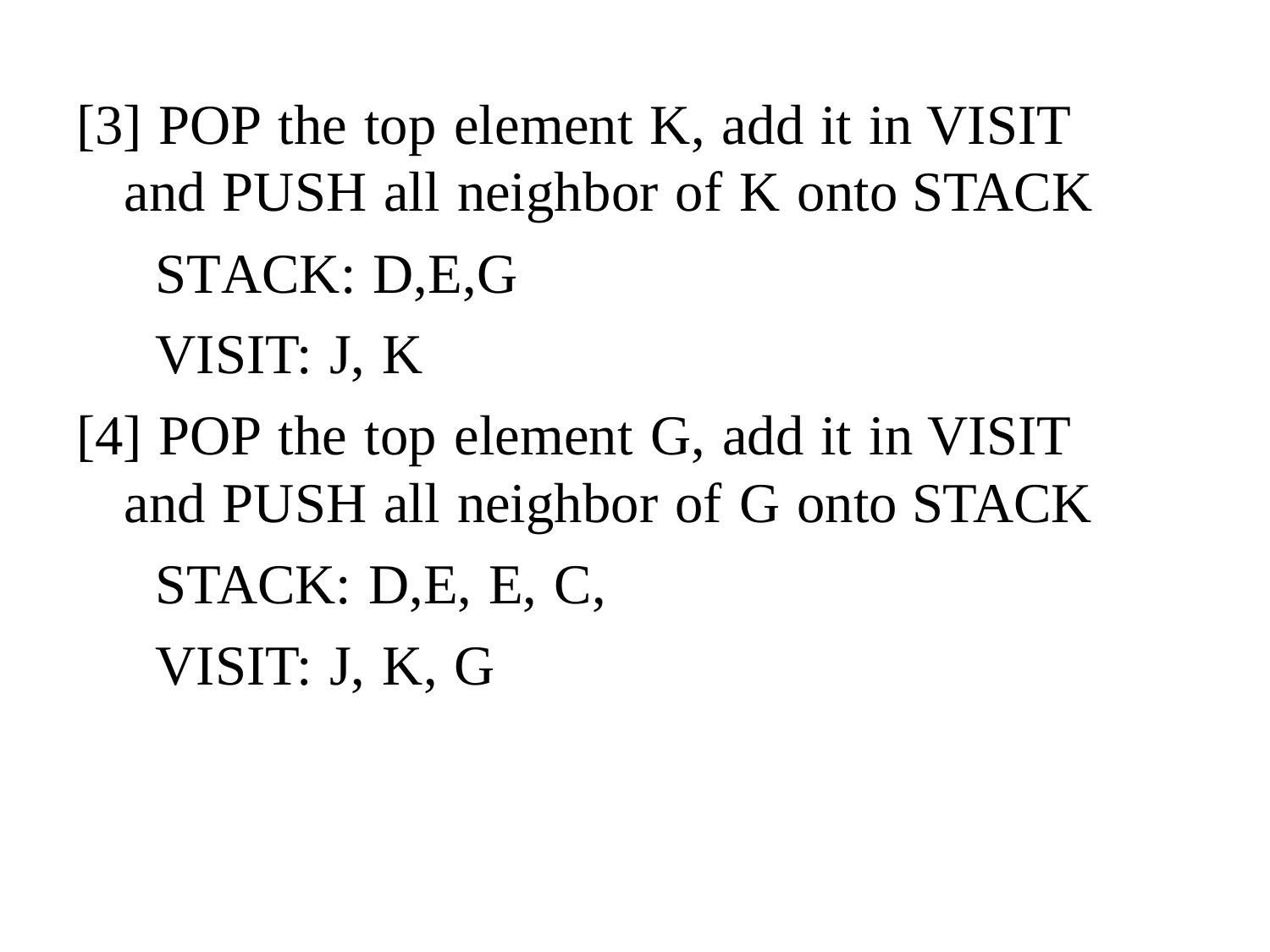

[3] POP the top element K, add it in VISIT and PUSH all neighbor of K onto STACK
STACK: D,E,G
VISIT: J, K
[4] POP the top element G, add it in VISIT and PUSH all neighbor of G onto STACK
STACK: D,E, E, C,
VISIT: J, K, G